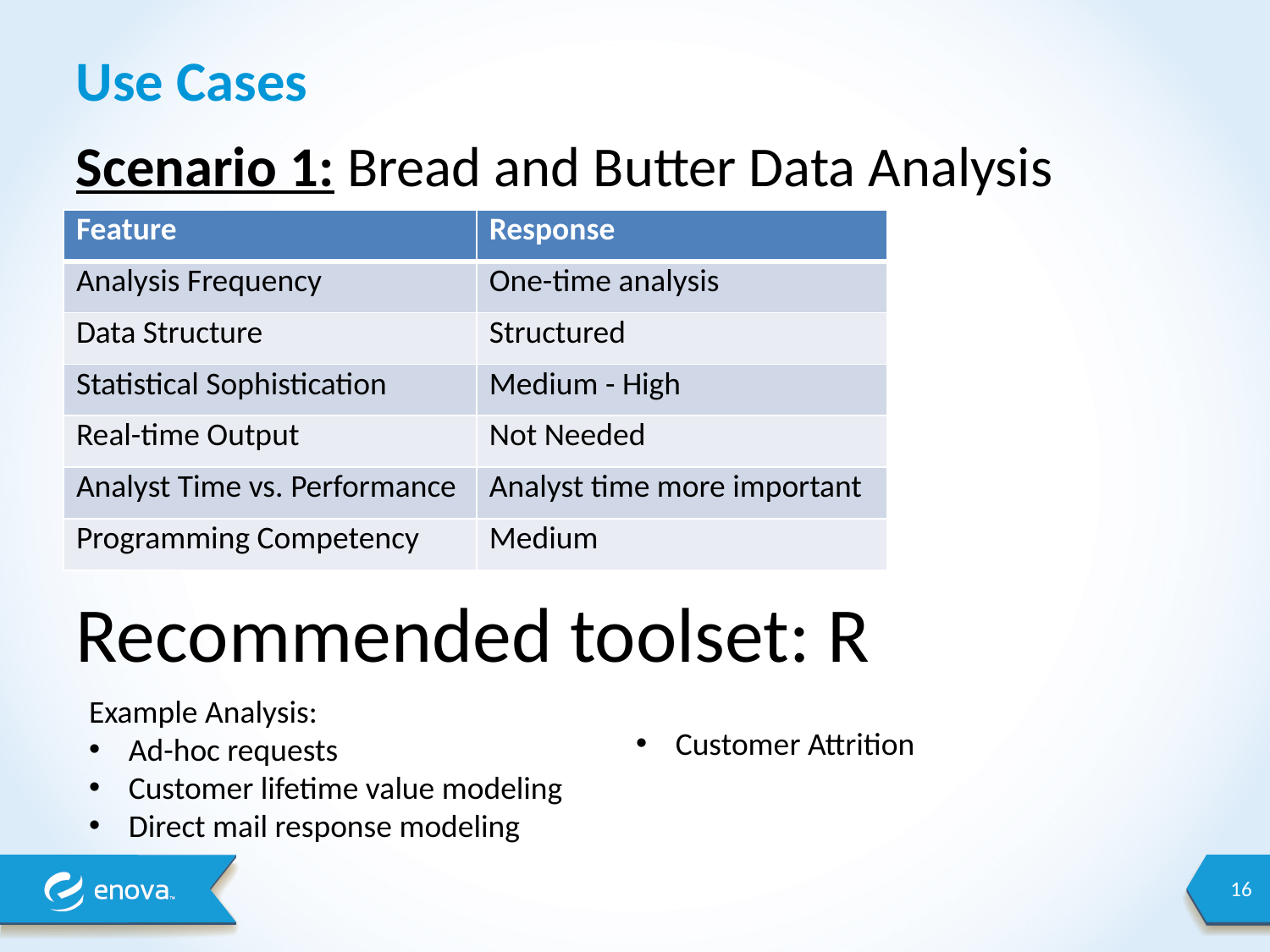

# Use Cases
Scenario 1: Bread and Butter Data Analysis

| Feature | Response |
| --- | --- |
| Analysis Frequency | One-time analysis |
| Data Structure | Structured |
| Statistical Sophistication | Medium - High |
| Real-time Output | Not Needed |
| Analyst Time vs. Performance | Analyst time more important |
| Programming Competency | Medium |
Recommended toolset: R
Example Analysis:
Ad-hoc requests
Customer lifetime value modeling
Direct mail response modeling

Customer Attrition